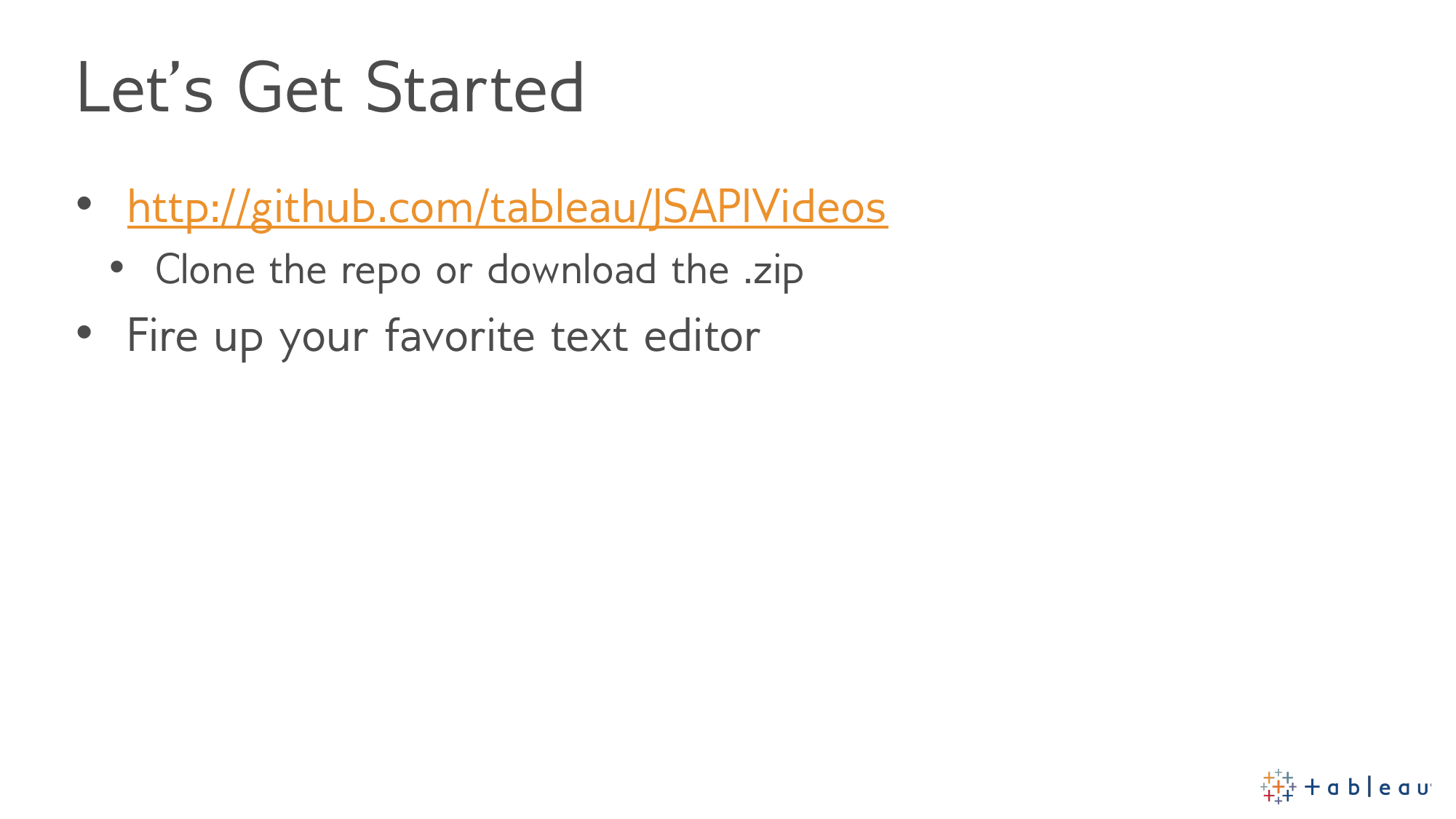

# Let’s Get Started
http://github.com/tableau/JSAPIVideos
Clone the repo or download the .zip
Fire up your favorite text editor